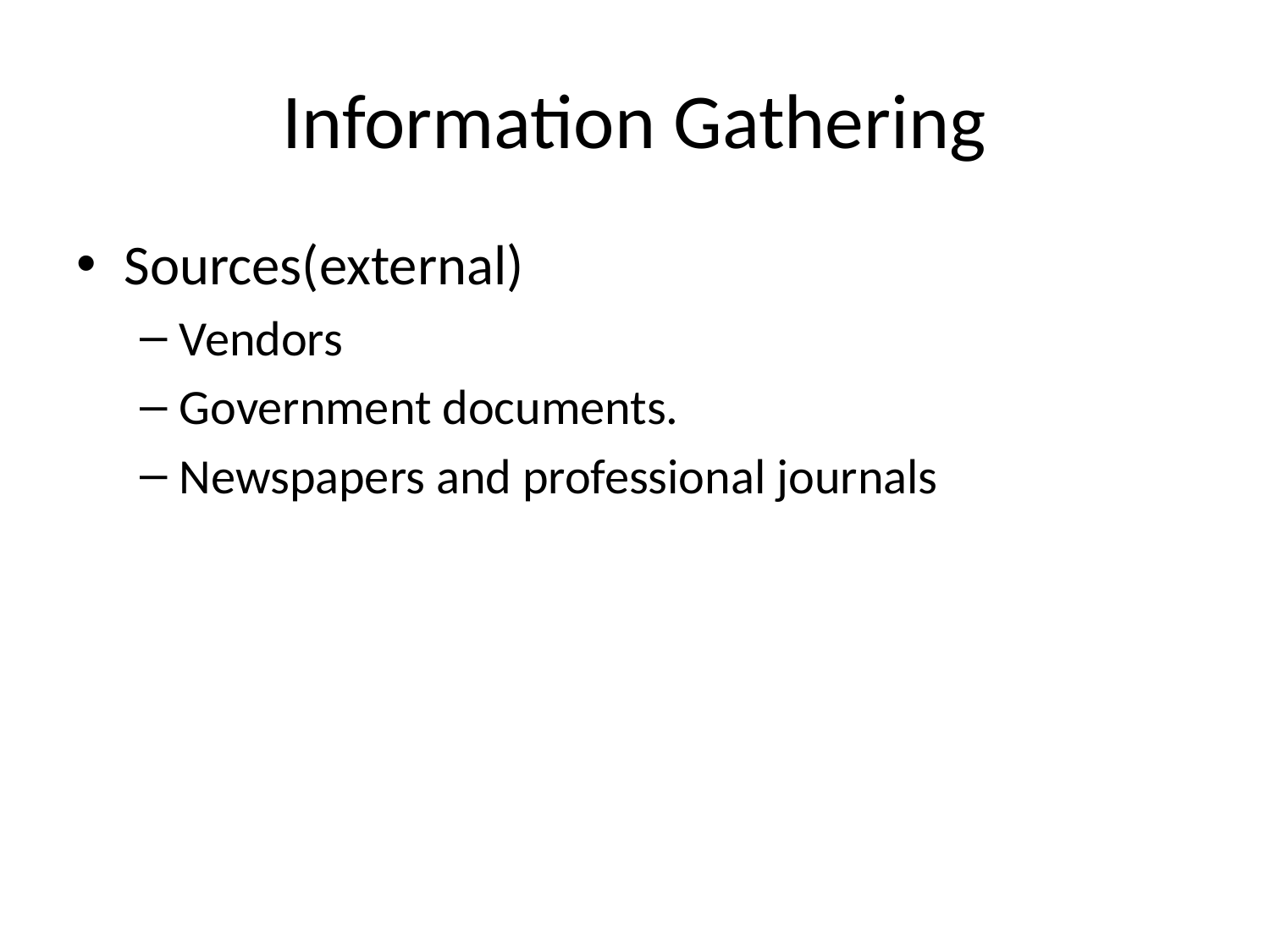

# Information Gathering
Sources(external)
Vendors
Government documents.
Newspapers and professional journals